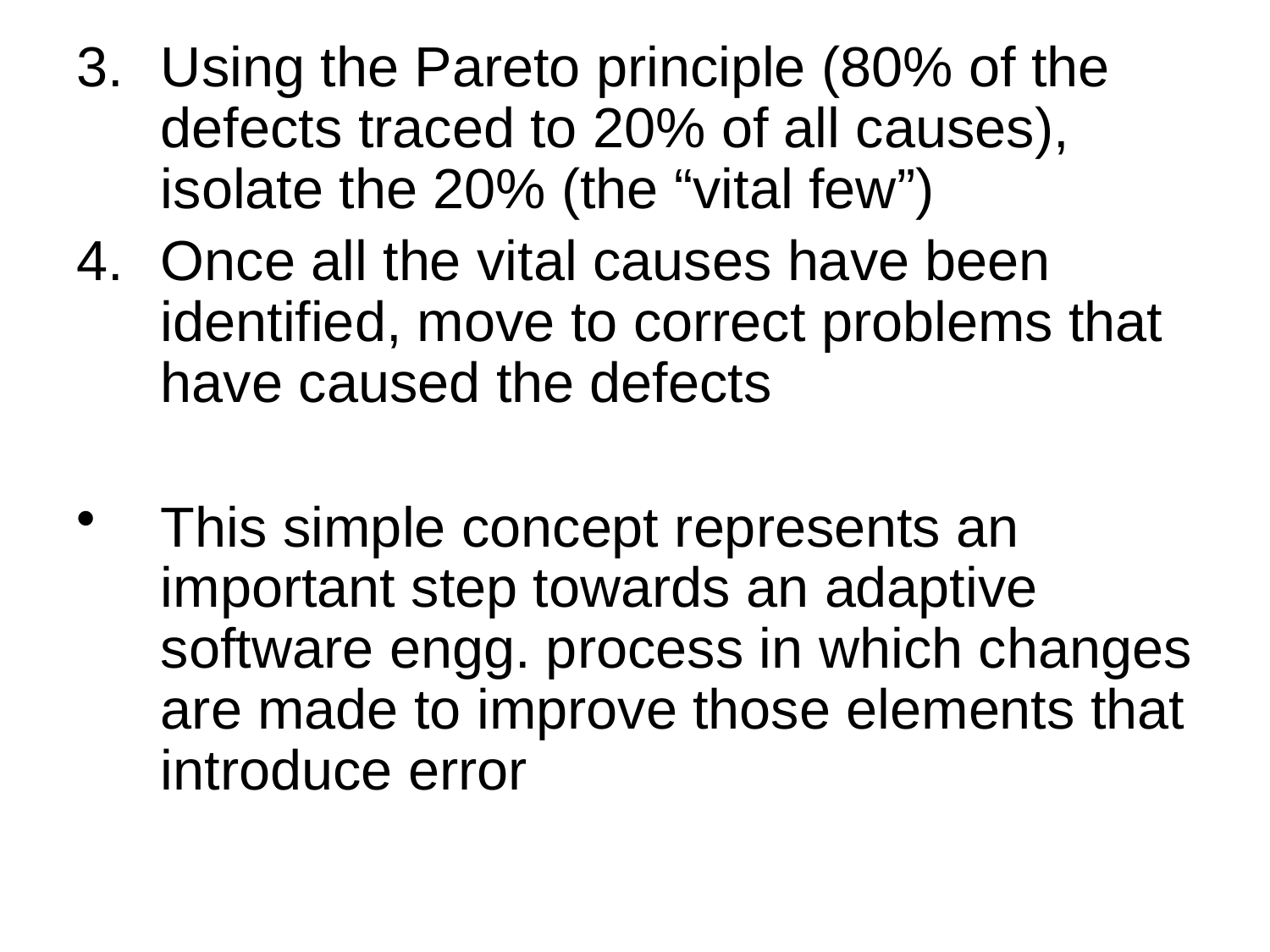

Using the Pareto principle (80% of the defects traced to 20% of all causes), isolate the 20% (the “vital few”)
Once all the vital causes have been identified, move to correct problems that have caused the defects

This simple concept represents an important step towards an adaptive software engg. process in which changes are made to improve those elements that introduce error